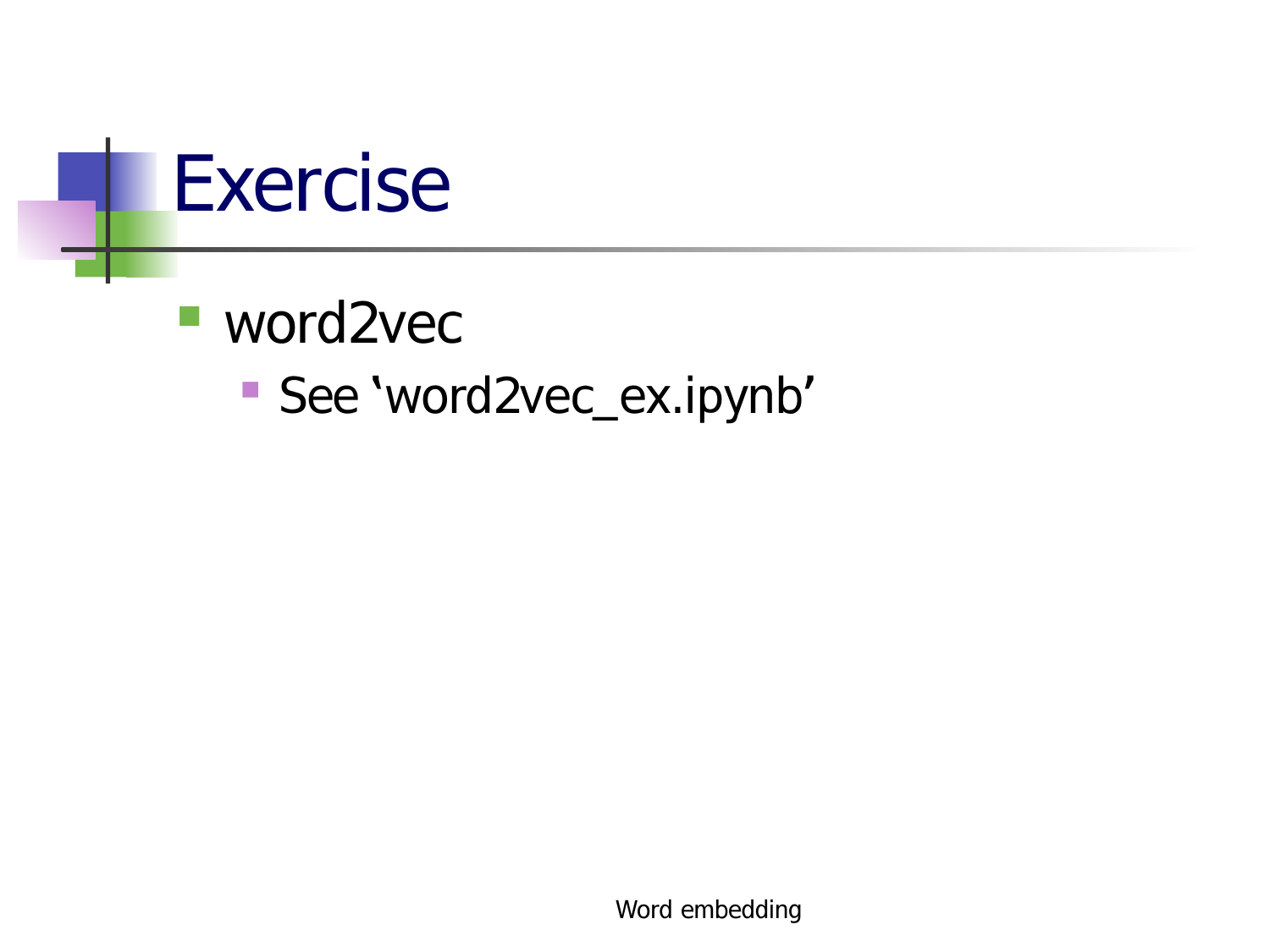

# Exercise
word2vec
See ‘word2vec_ex.ipynb’
Word embedding